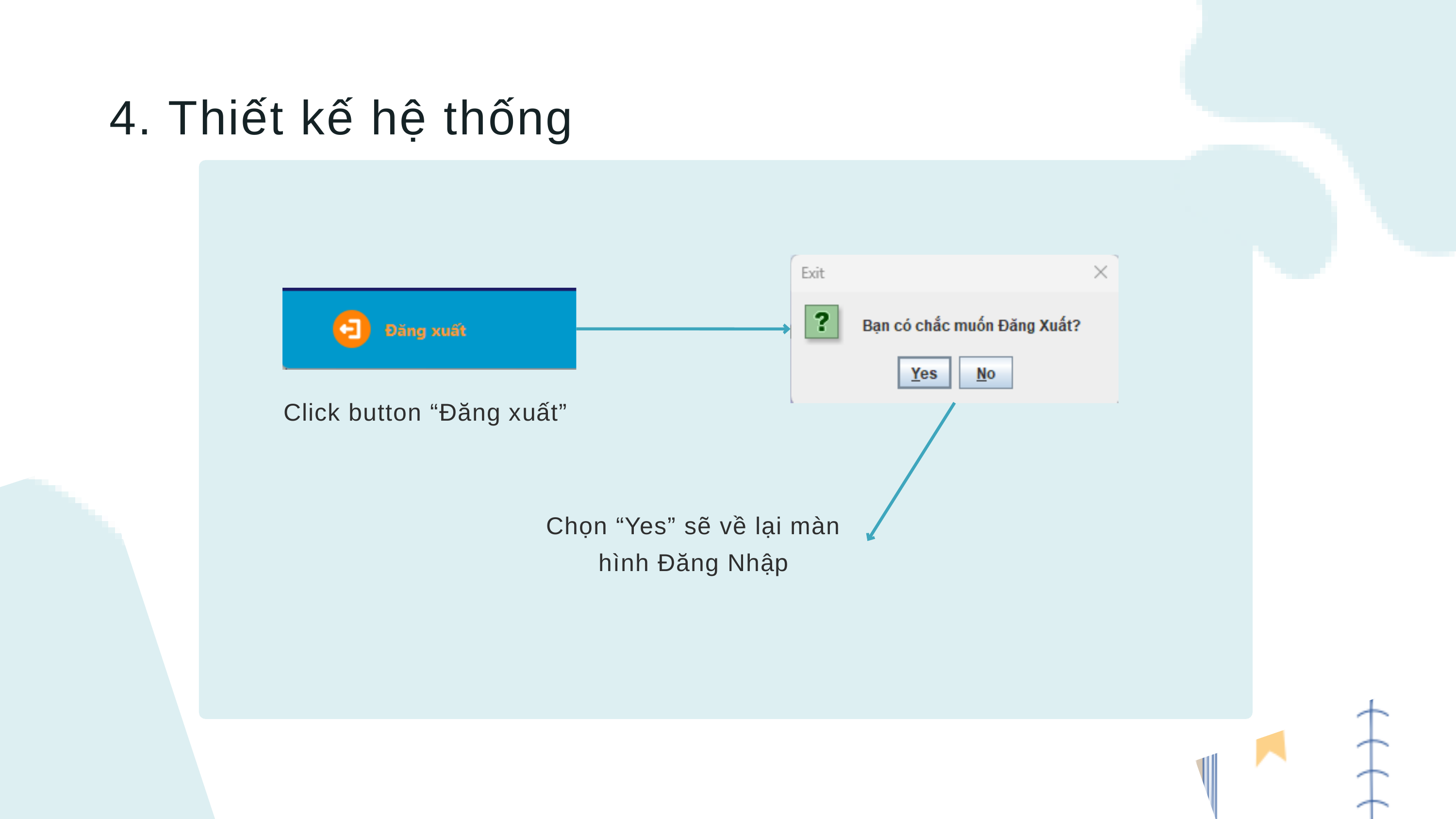

4. Thiết kế hệ thống

Click button “Đăng xuất”

Chọn “Yes” sẽ về lại màn hình Đăng Nhập